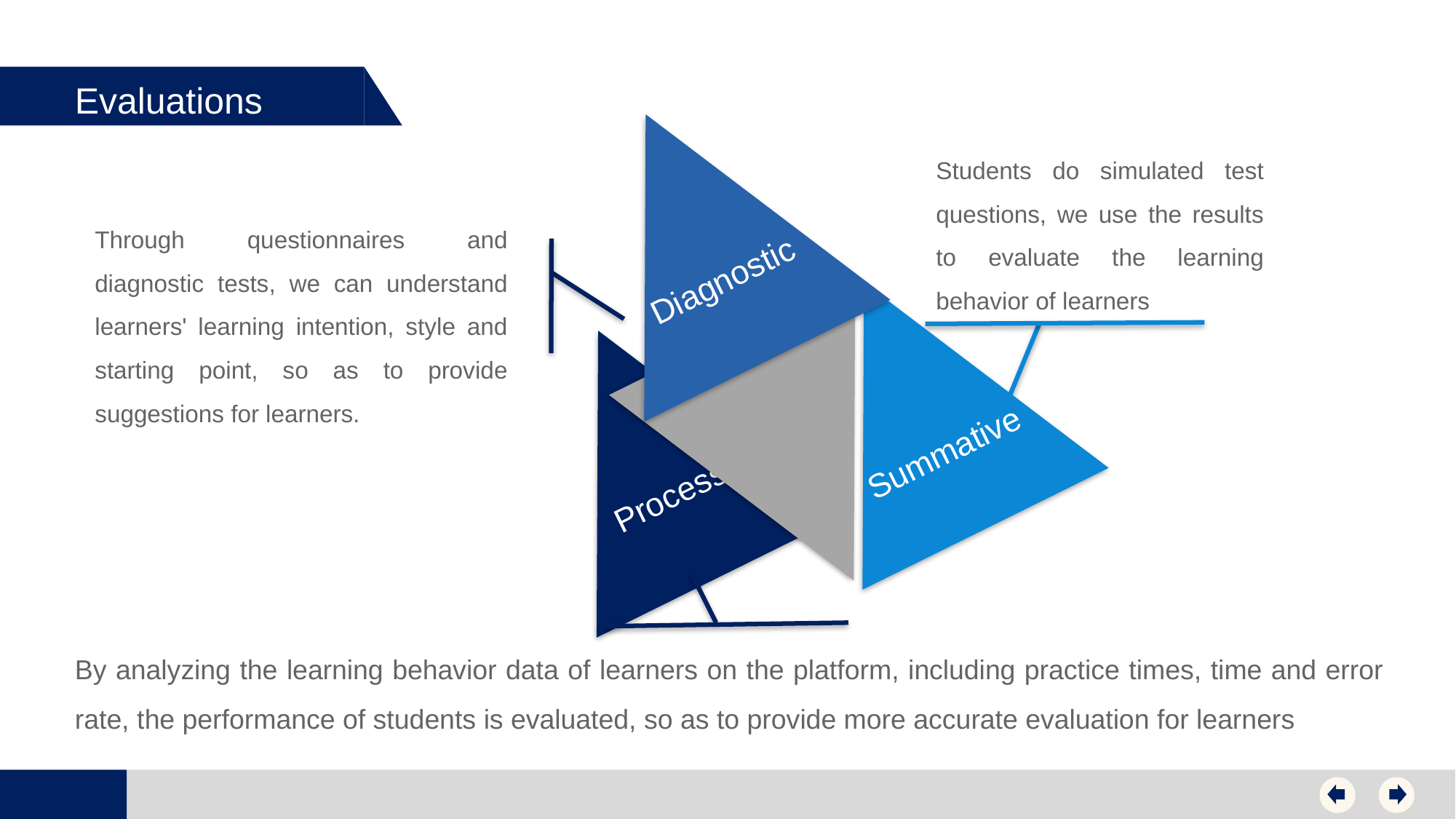

Evaluations

Diagnostic
Students do simulated test questions, we use the results to evaluate the learning behavior of learners
Through questionnaires and diagnostic tests, we can understand learners' learning intention, style and starting point, so as to provide suggestions for learners.

Summative

Process

By analyzing the learning behavior data of learners on the platform, including practice times, time and error rate, the performance of students is evaluated, so as to provide more accurate evaluation for learners